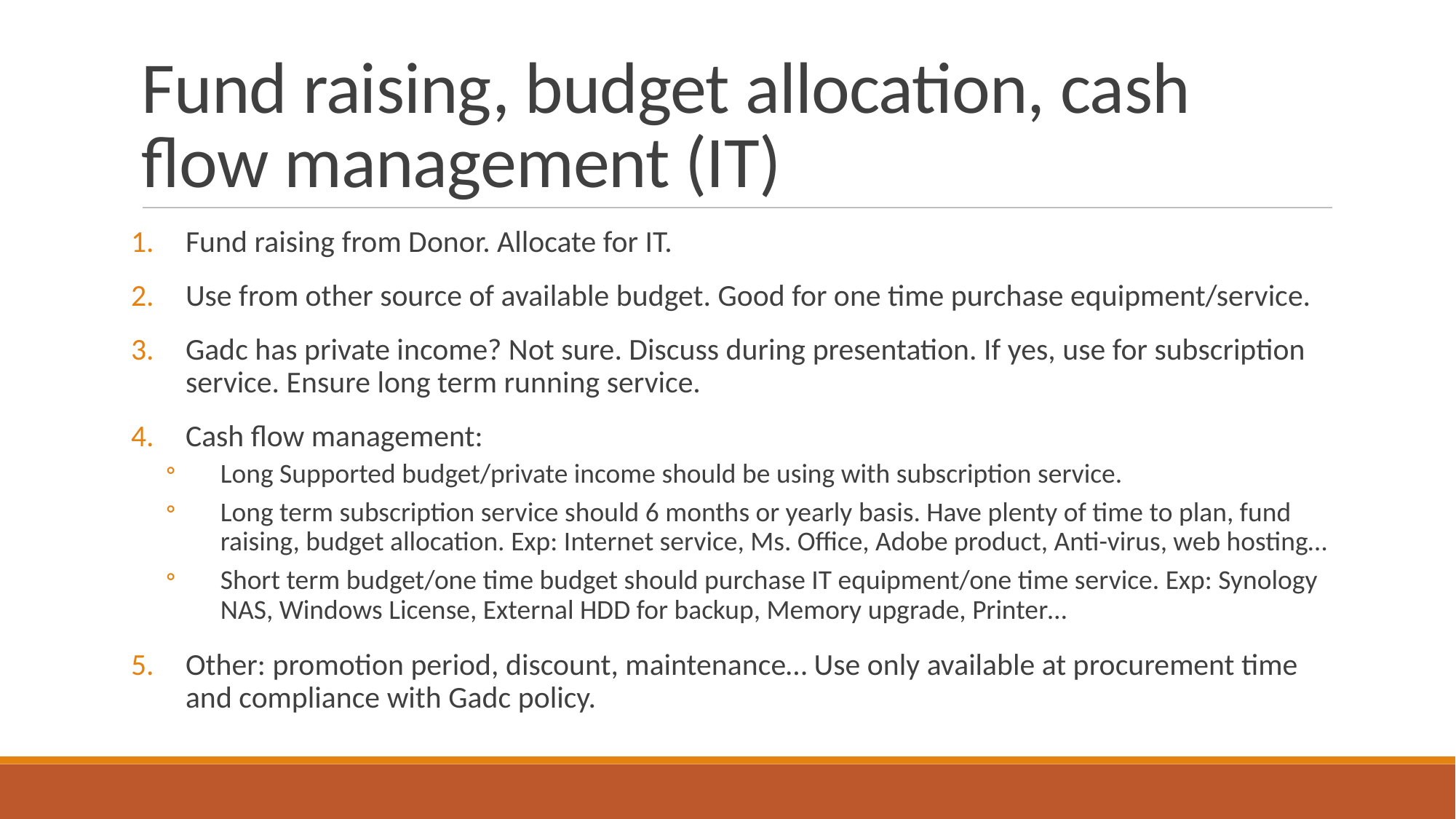

Fund raising, budget allocation, cash flow management (IT)
Fund raising from Donor. Allocate for IT.
Use from other source of available budget. Good for one time purchase equipment/service.
Gadc has private income? Not sure. Discuss during presentation. If yes, use for subscription service. Ensure long term running service.
Cash flow management:
Long Supported budget/private income should be using with subscription service.
Long term subscription service should 6 months or yearly basis. Have plenty of time to plan, fund raising, budget allocation. Exp: Internet service, Ms. Office, Adobe product, Anti-virus, web hosting…
Short term budget/one time budget should purchase IT equipment/one time service. Exp: Synology NAS, Windows License, External HDD for backup, Memory upgrade, Printer…
Other: promotion period, discount, maintenance… Use only available at procurement time and compliance with Gadc policy.